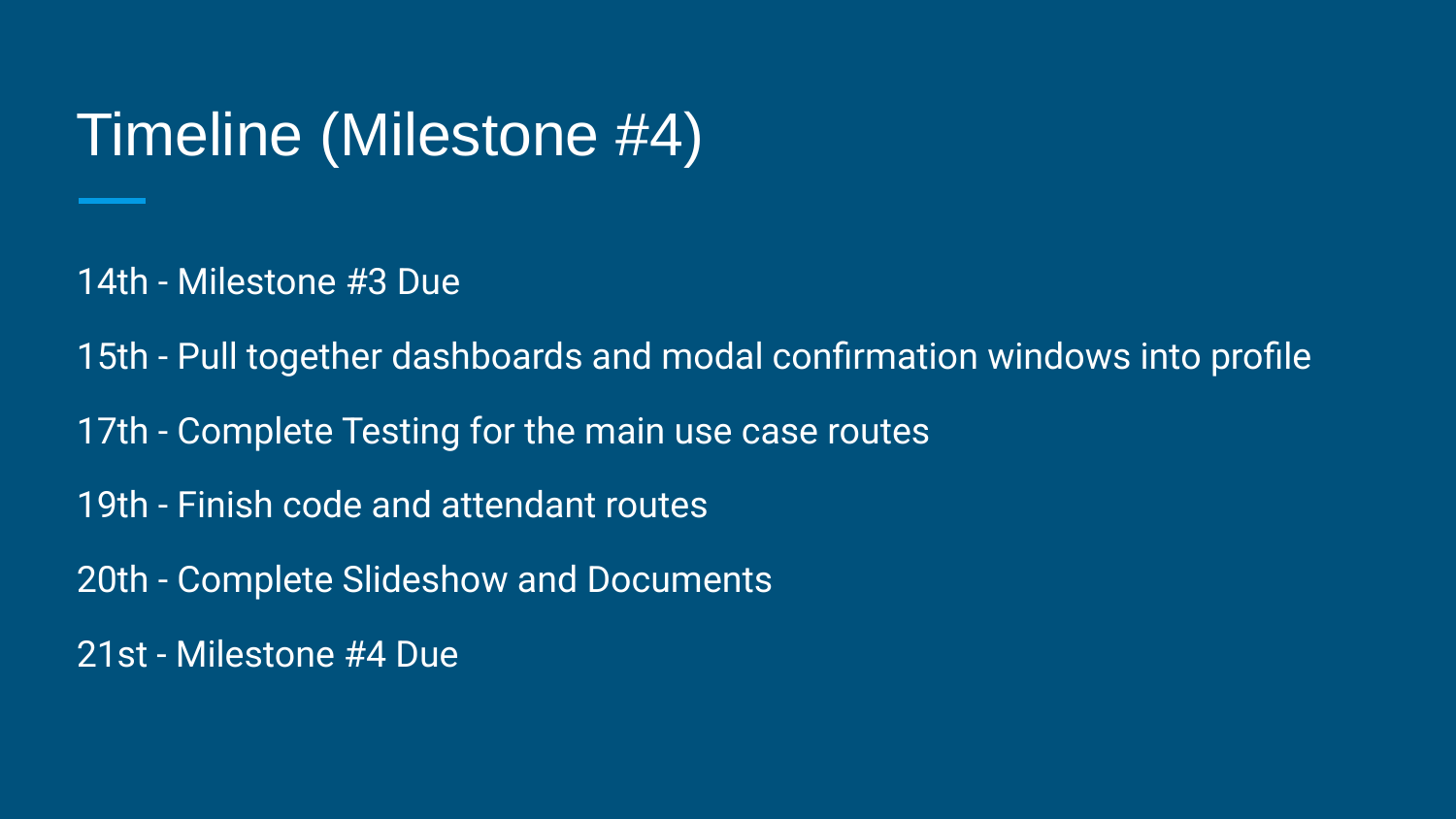

# Timeline (Milestone #4)
14th - Milestone #3 Due
15th - Pull together dashboards and modal confirmation windows into profile
17th - Complete Testing for the main use case routes
19th - Finish code and attendant routes
20th - Complete Slideshow and Documents
21st - Milestone #4 Due